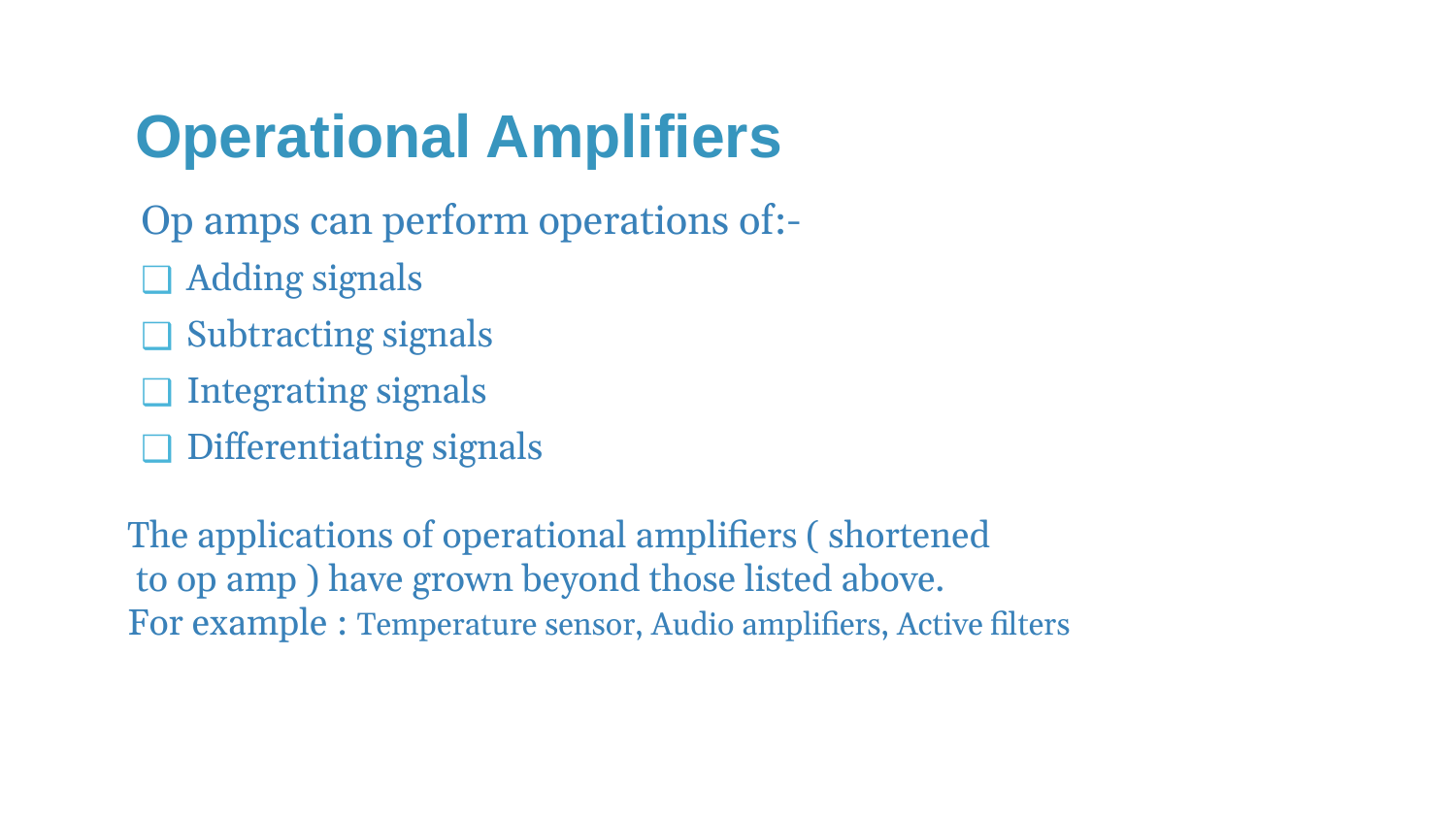

# Operational Amplifiers
Op amps can perform operations of:-
Adding signals
Subtracting signals
Integrating signals
Differentiating signals

The applications of operational amplifiers ( shortened  to op amp ) have grown beyond those listed above.
For example : Temperature sensor, Audio amplifiers, Active filters